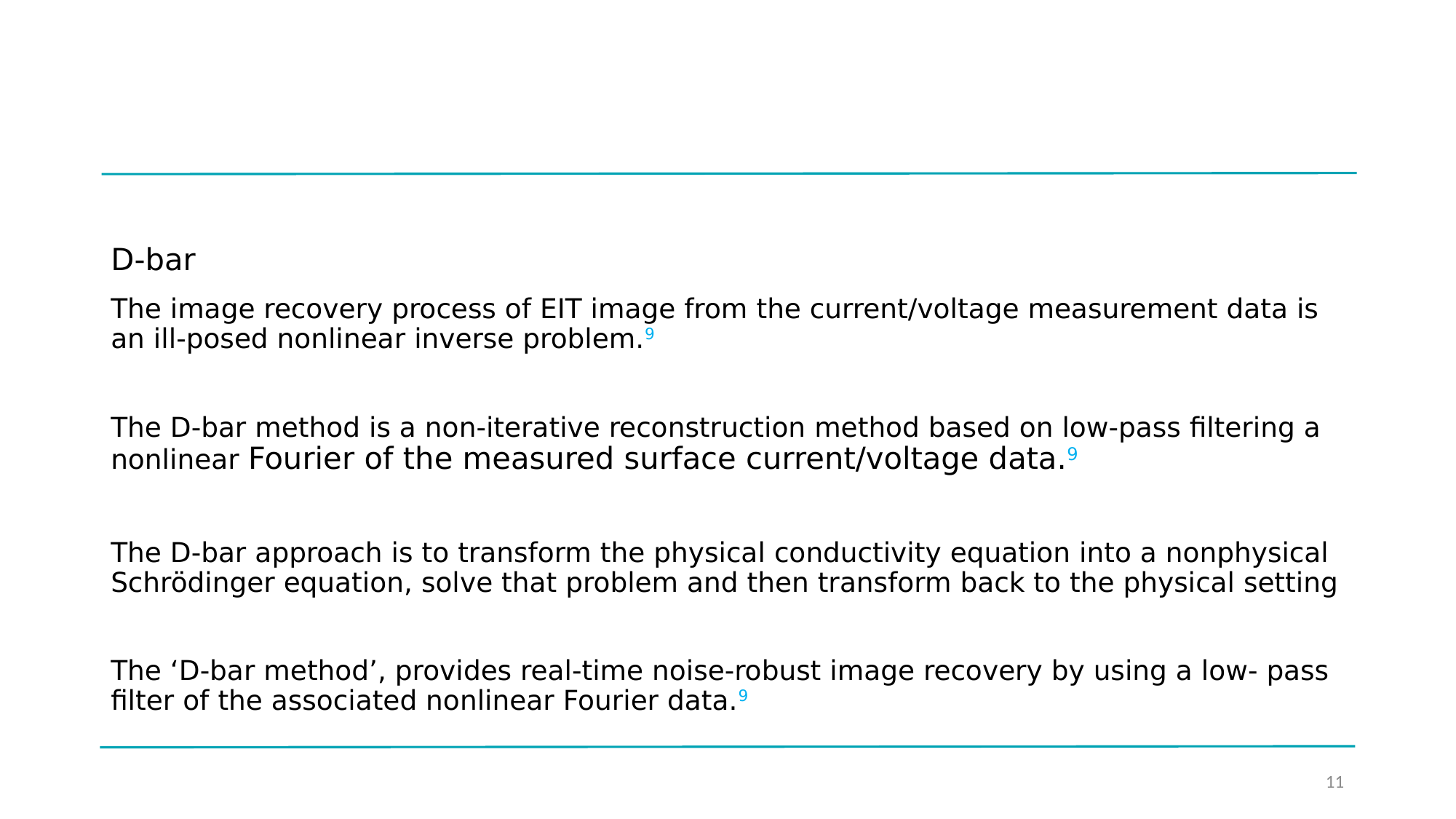

# D-bar
The image recovery process of EIT image from the current/voltage measurement data is an ill-posed nonlinear inverse problem.9

The D-bar method is a non-iterative reconstruction method based on low-pass filtering a nonlinear Fourier of the measured surface current/voltage data.9

The D-bar approach is to transform the physical conductivity equation into a nonphysical Schrödinger equation, solve that problem and then transform back to the physical setting

The ‘D-bar method’, provides real-time noise-robust image recovery by using a low- pass filter of the associated nonlinear Fourier data.9

11